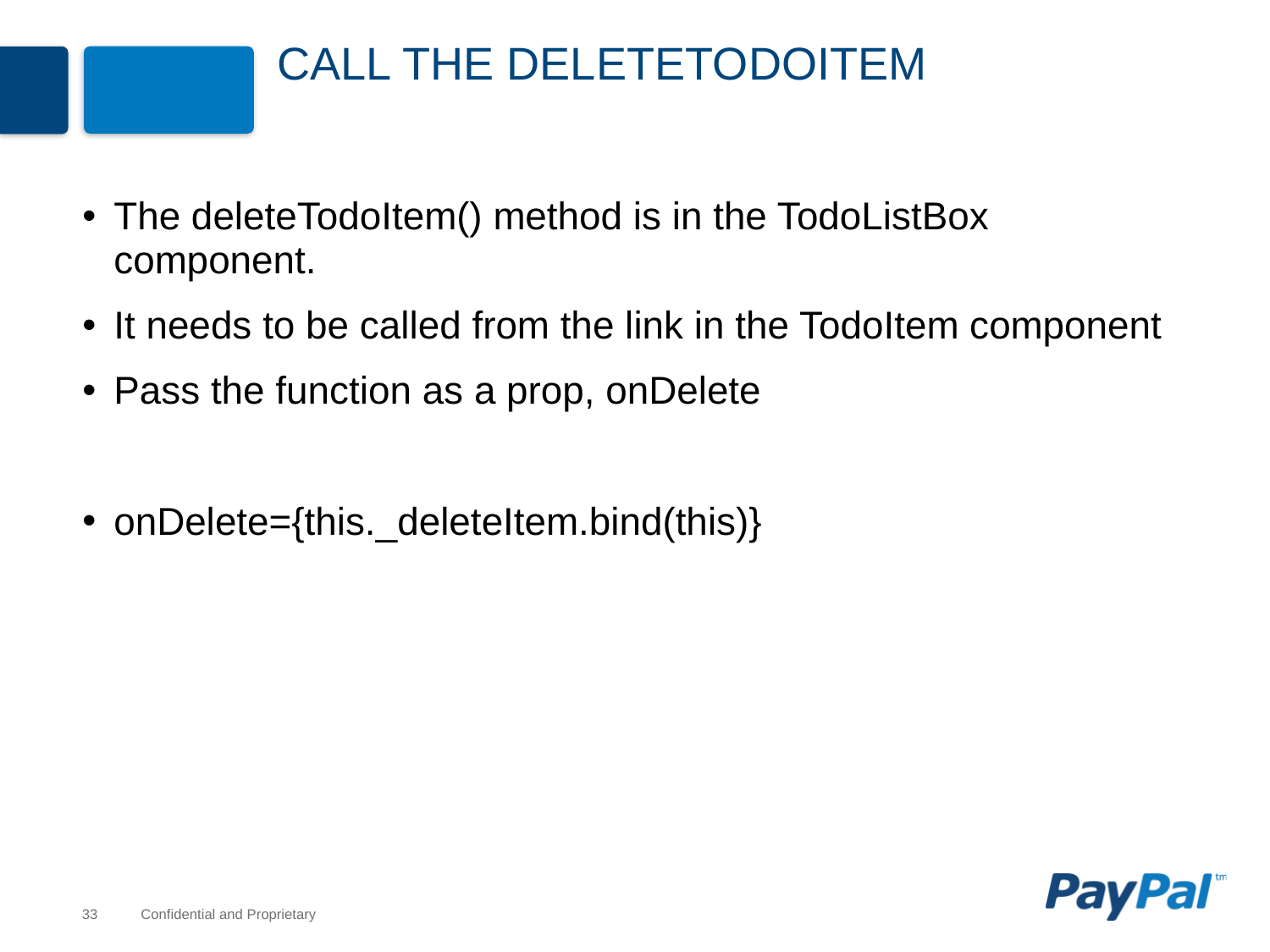

# CALL THE DELETETODOITEM
The deleteTodoItem() method is in the TodoListBox component.
It needs to be called from the link in the TodoItem component
Pass the function as a prop, onDelete

onDelete={this._deleteItem.bind(this)}